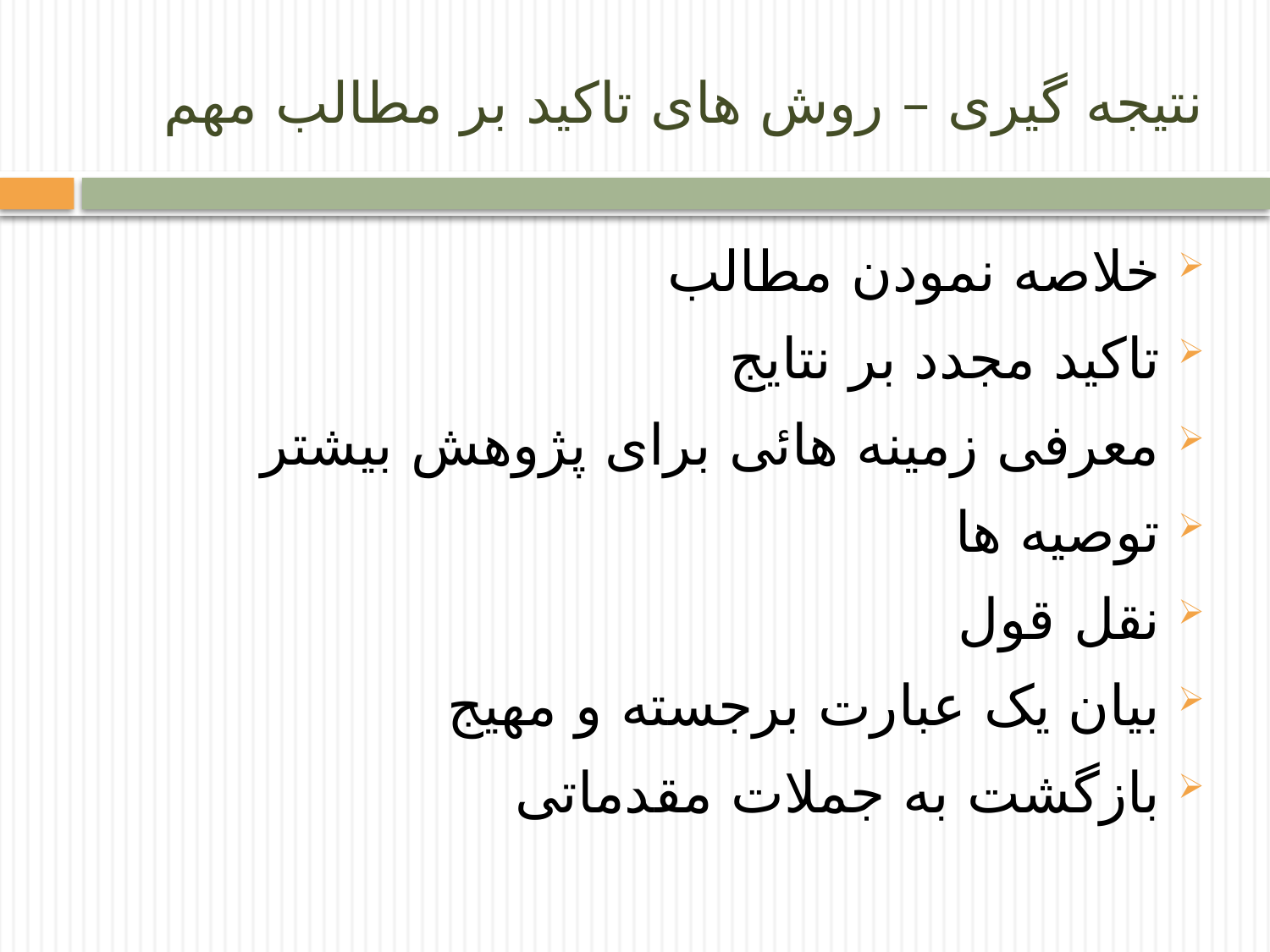

# نتیجه گیری – روش های تاکید بر مطالب مهم
خلاصه نمودن مطالب
تاکید مجدد بر نتایج
معرفی زمینه هائی برای پژوهش بیشتر
توصیه ها
نقل قول
بیان یک عبارت برجسته و مهیج
بازگشت به جملات مقدماتی